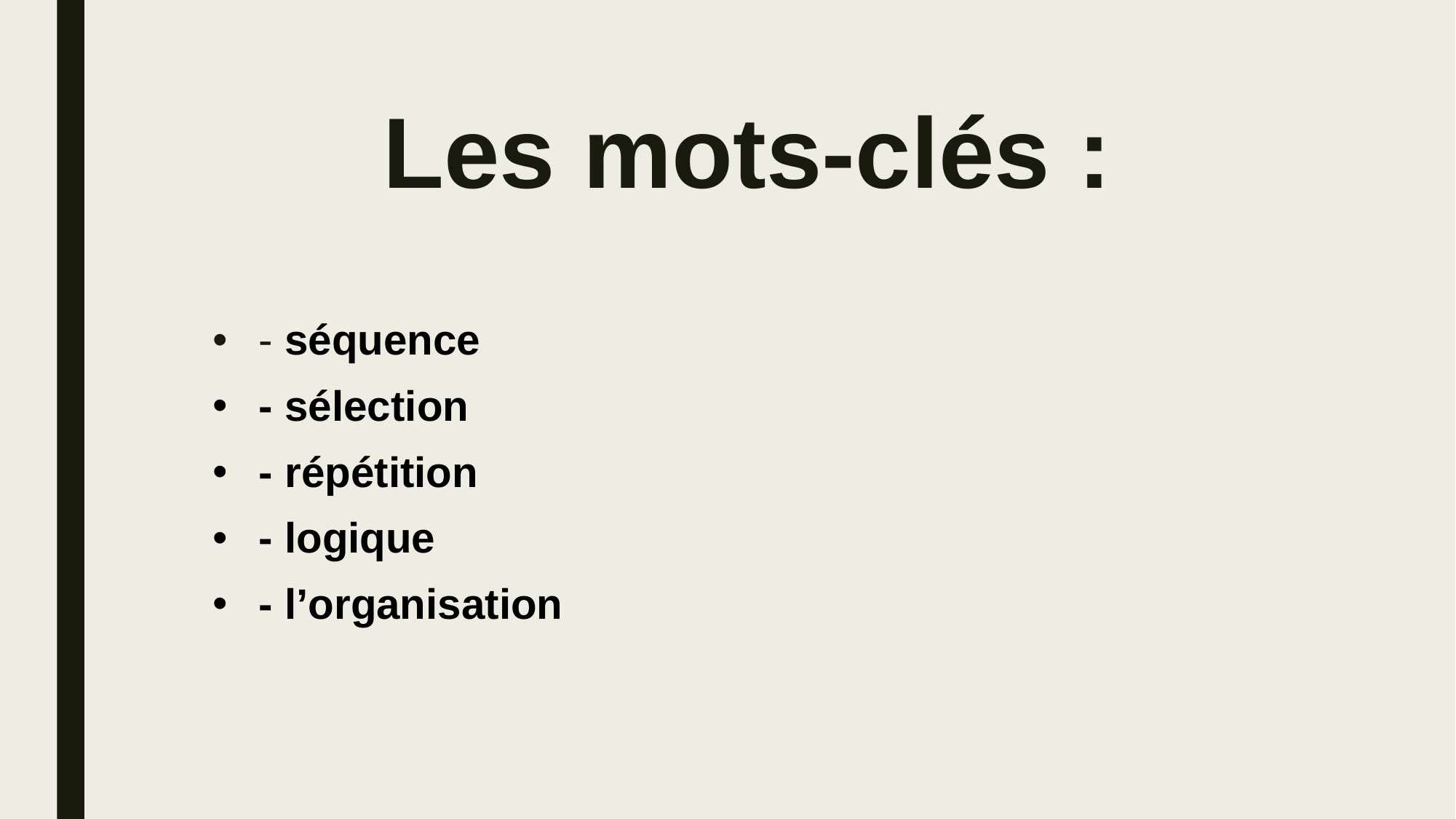

# Les mots-clés :
- séquence
- sélection
- répétition
- logique
- l’organisation